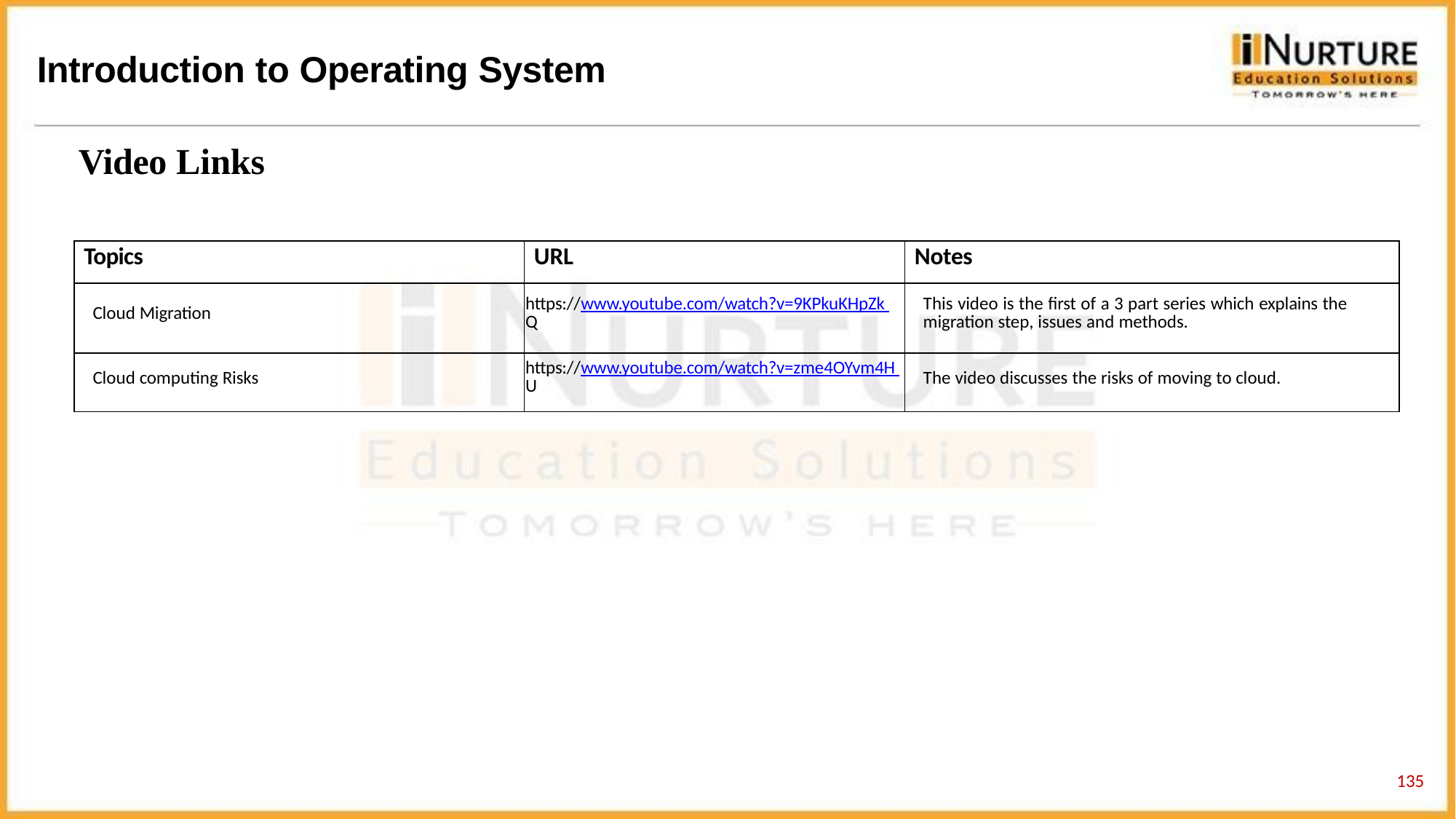

# Introduction to Operating System
Video Links
| Topics | URL | Notes |
| --- | --- | --- |
| Cloud Migration | https://www.youtube.com/watch?v=9KPkuKHpZk Q | This video is the first of a 3 part series which explains the migration step, issues and methods. |
| Cloud computing Risks | https://www.youtube.com/watch?v=zme4OYvm4H U | The video discusses the risks of moving to cloud. |
135